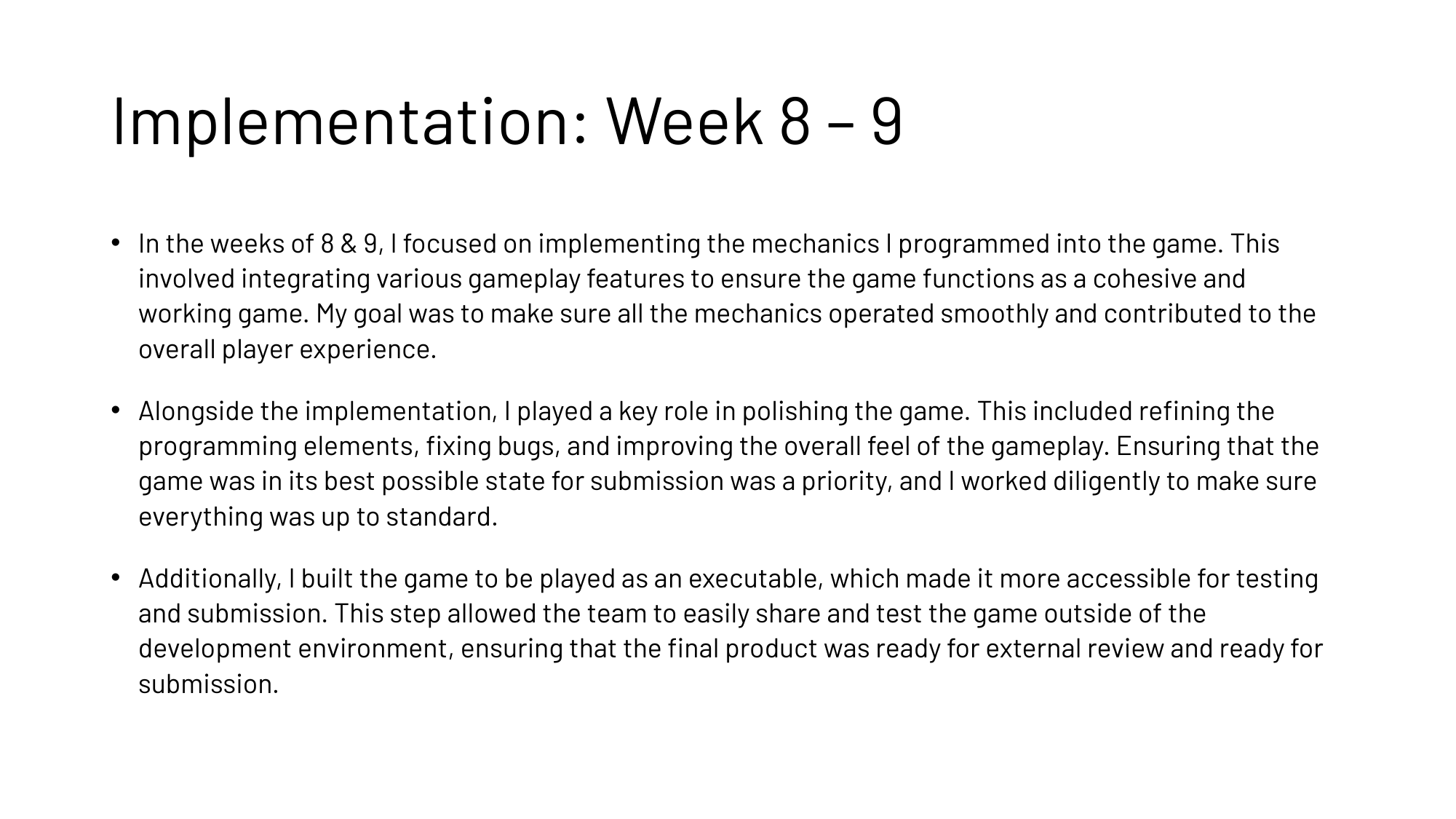

# Implementation: Week 8 – 9
In the weeks of 8 & 9, I focused on implementing the mechanics I programmed into the game. This involved integrating various gameplay features to ensure the game functions as a cohesive and working game. My goal was to make sure all the mechanics operated smoothly and contributed to the overall player experience.
Alongside the implementation, I played a key role in polishing the game. This included refining the programming elements, fixing bugs, and improving the overall feel of the gameplay. Ensuring that the game was in its best possible state for submission was a priority, and I worked diligently to make sure everything was up to standard.
Additionally, I built the game to be played as an executable, which made it more accessible for testing and submission. This step allowed the team to easily share and test the game outside of the development environment, ensuring that the final product was ready for external review and ready for submission.